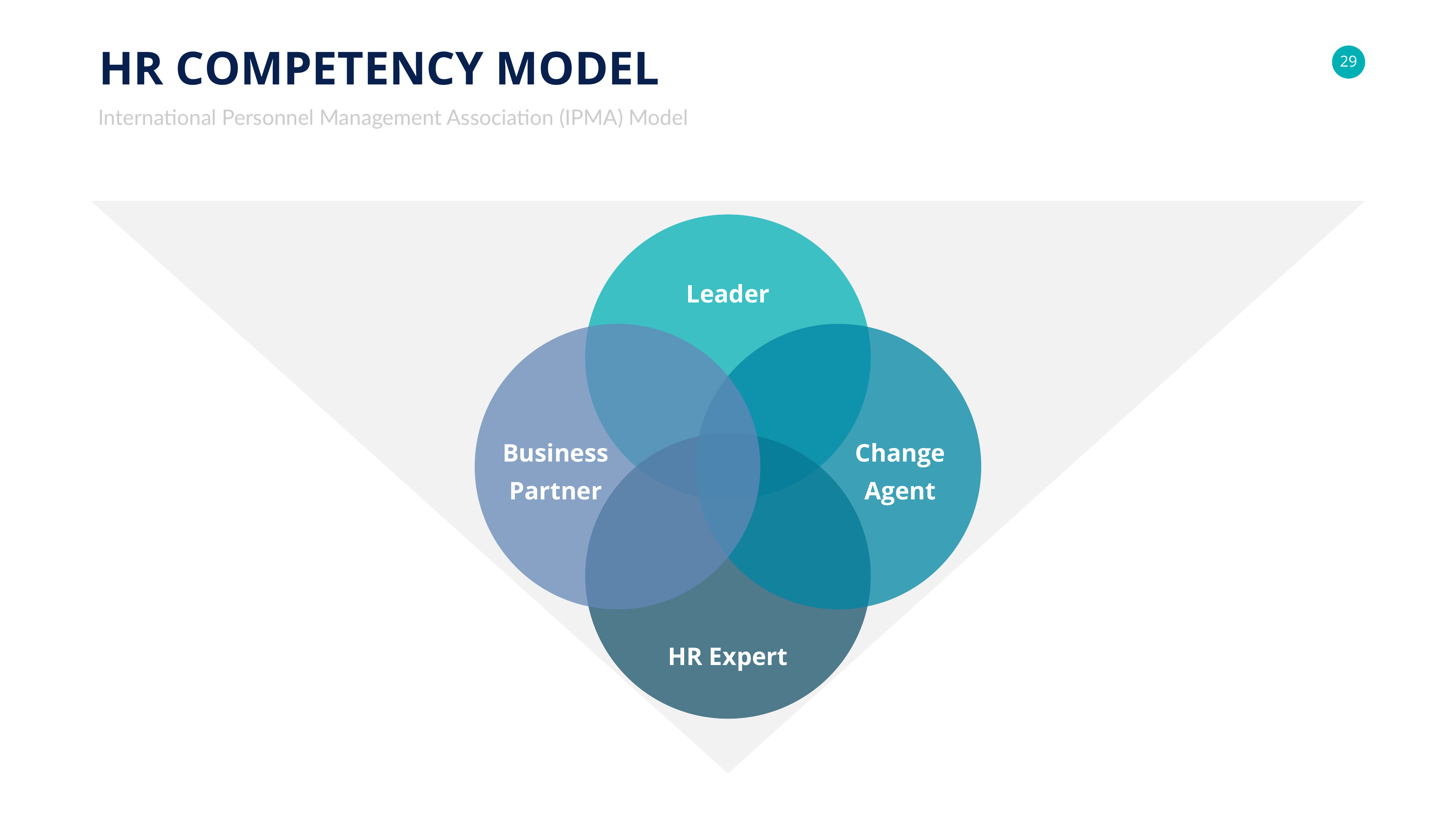

HR COMPETENCY MODEL
International Personnel Management Association (IPMA) Model

Leader

Business
Partner
Change
Agent

HR Expert